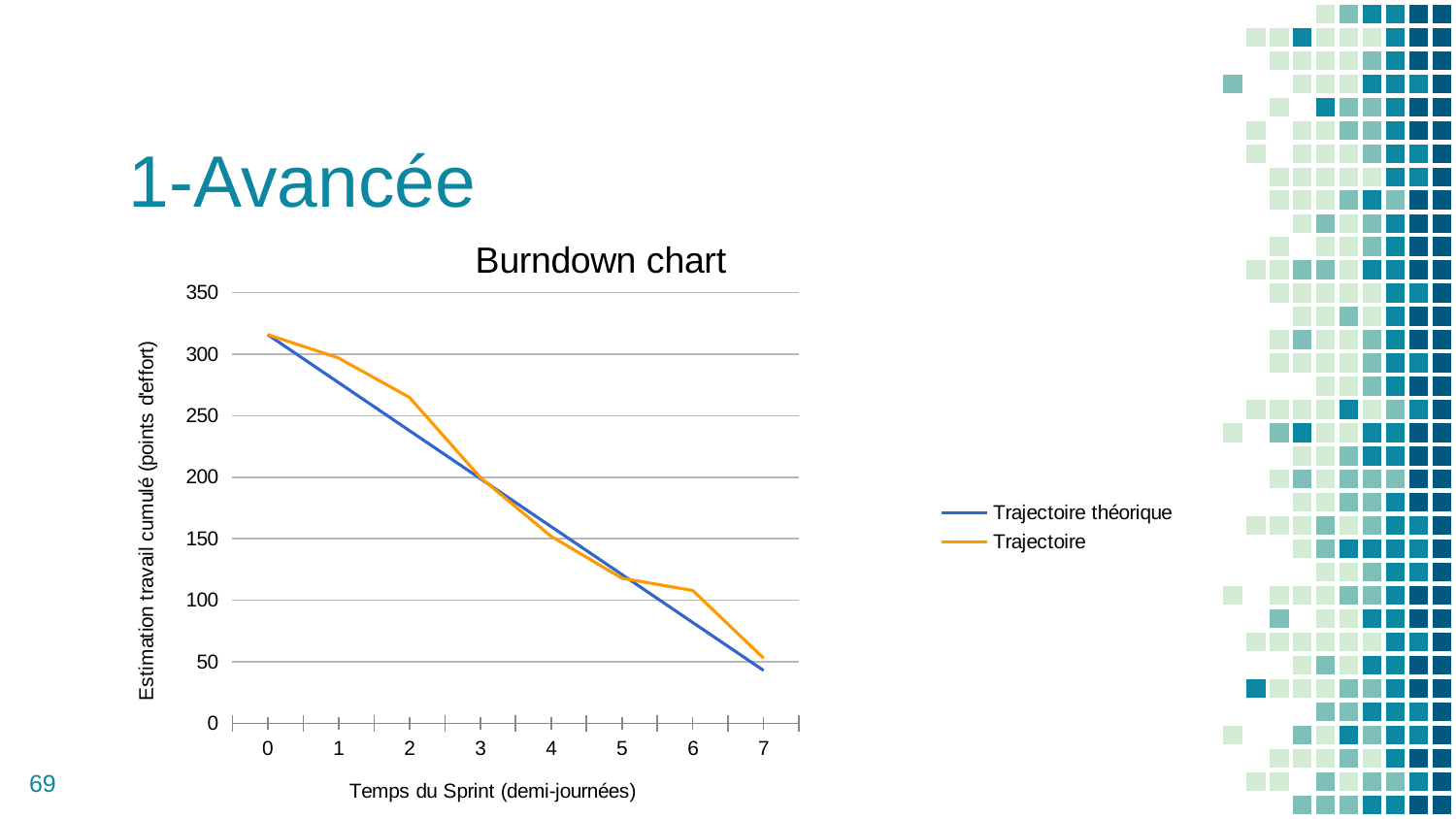

# 1-Avancée

### Chart: Burndown chart

| Category | Trajectoire théorique | Trajectoire |
|---|---|---|
| 0 | 316.0 | 316.0 |
| 1 | 277.0 | 297.0 |
| 2 | 238.0 | 265.0 |
| 3 | 199.0 | 200.0 |
| 4 | 160.0 | 152.0 |
| 5 | 121.0 | 118.0 |
| 6 | 82.0 | 108.0 |
| 7 | 43.0 | 53.0 |
69